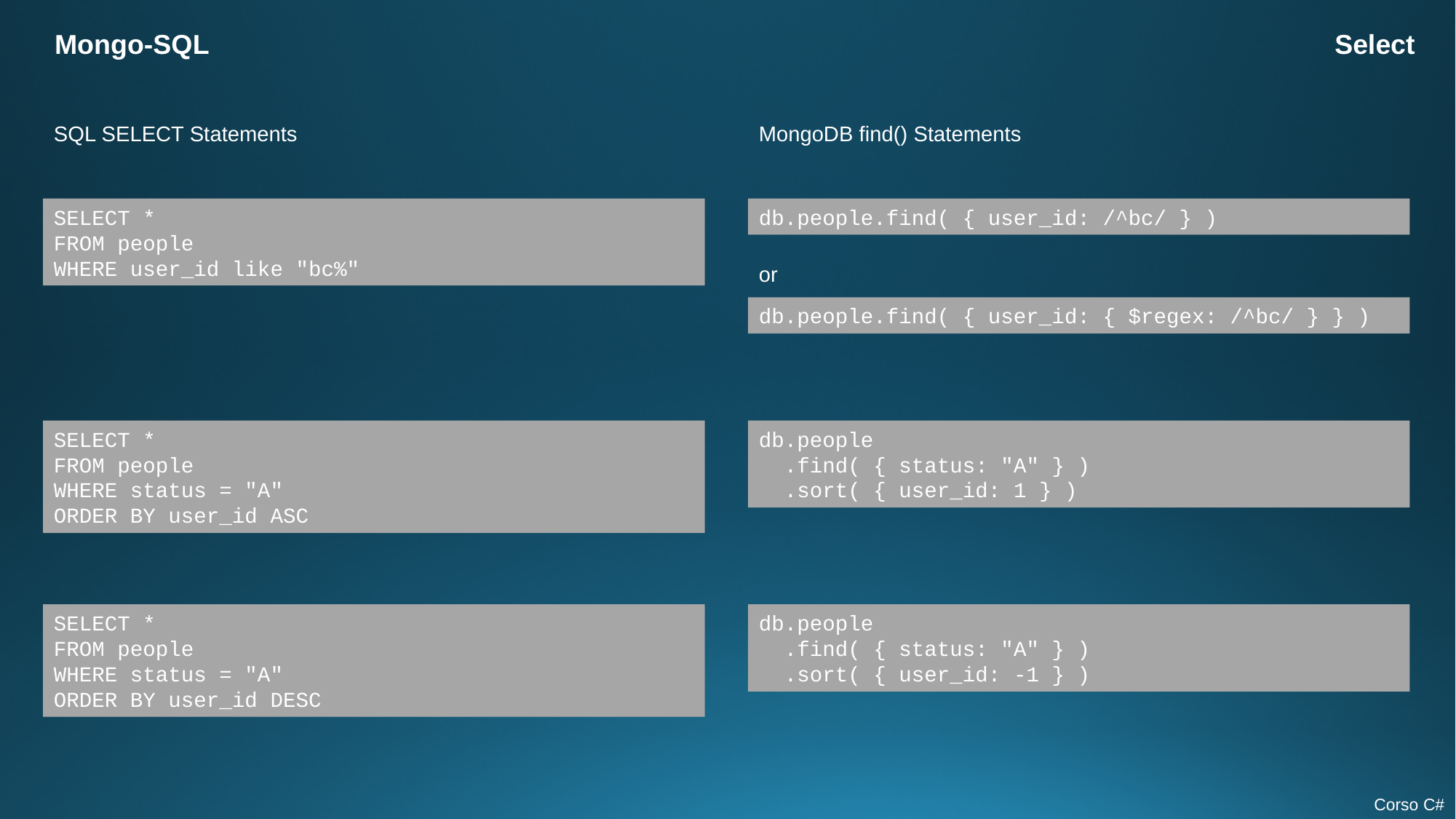

Mongo-SQL
Select
SQL SELECT Statements
MongoDB find() Statements
SELECT *
FROM people
WHERE user_id like "bc%"
db.people.find( { user_id: /^bc/ } )
or
db.people.find( { user_id: { $regex: /^bc/ } } )
SELECT *
FROM people
WHERE status = "A"
ORDER BY user_id ASC
db.people
  .find( { status: "A" } )
  .sort( { user_id: 1 } )
SELECT *
FROM people
WHERE status = "A"
ORDER BY user_id DESC
db.people
  .find( { status: "A" } )
  .sort( { user_id: -1 } )
Corso C#